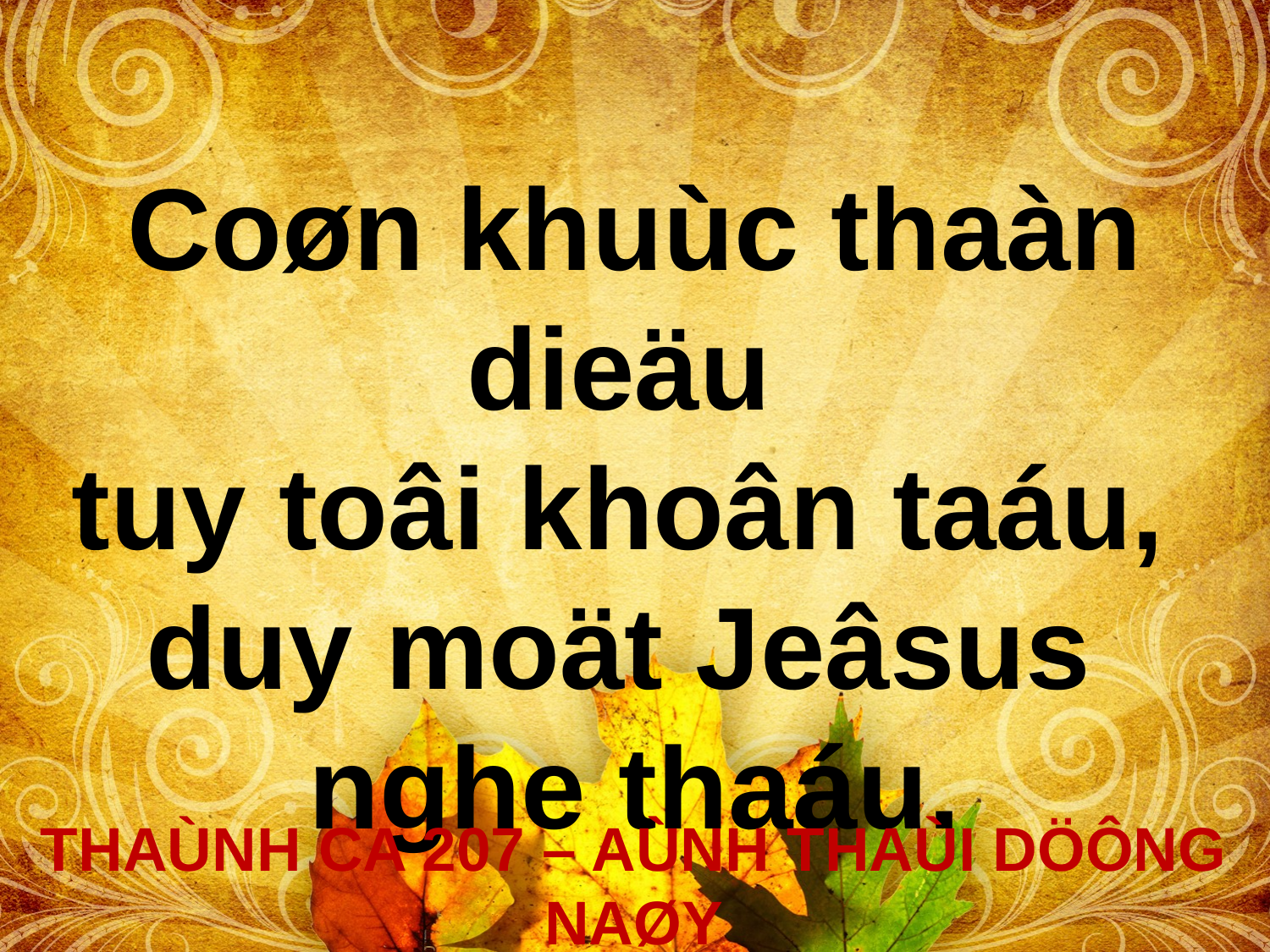

Coøn khuùc thaàn dieäu
tuy toâi khoân taáu,
duy moät Jeâsus
nghe thaáu.
THAÙNH CA 207 – AÙNH THAÙI DÖÔNG NAØY